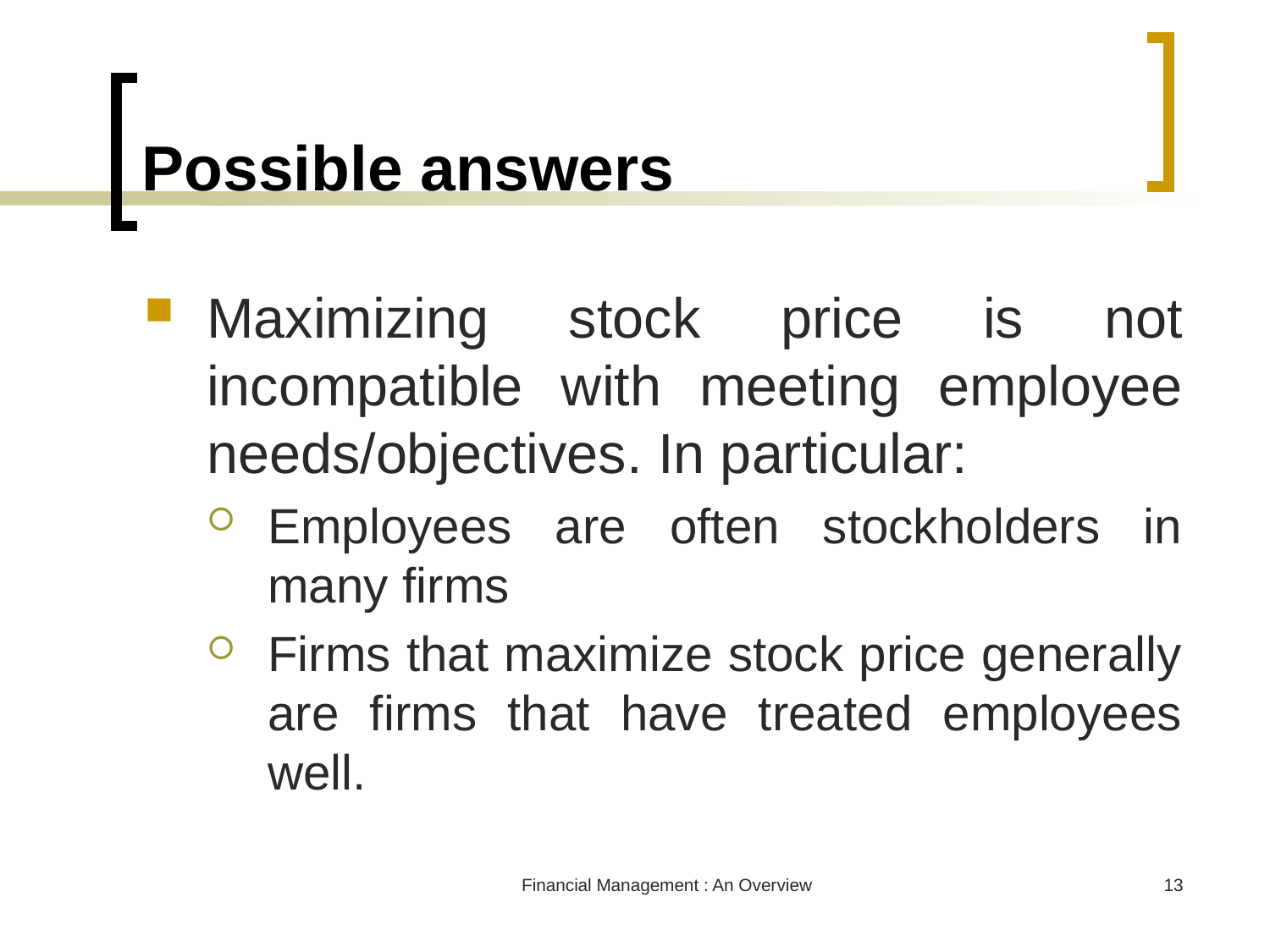

# Possible answers
Maximizing stock price is not incompatible with meeting employee needs/objectives. In particular:
Employees are often stockholders in many firms
Firms that maximize stock price generally are firms that have treated employees well.

Financial Management : An Overview
13